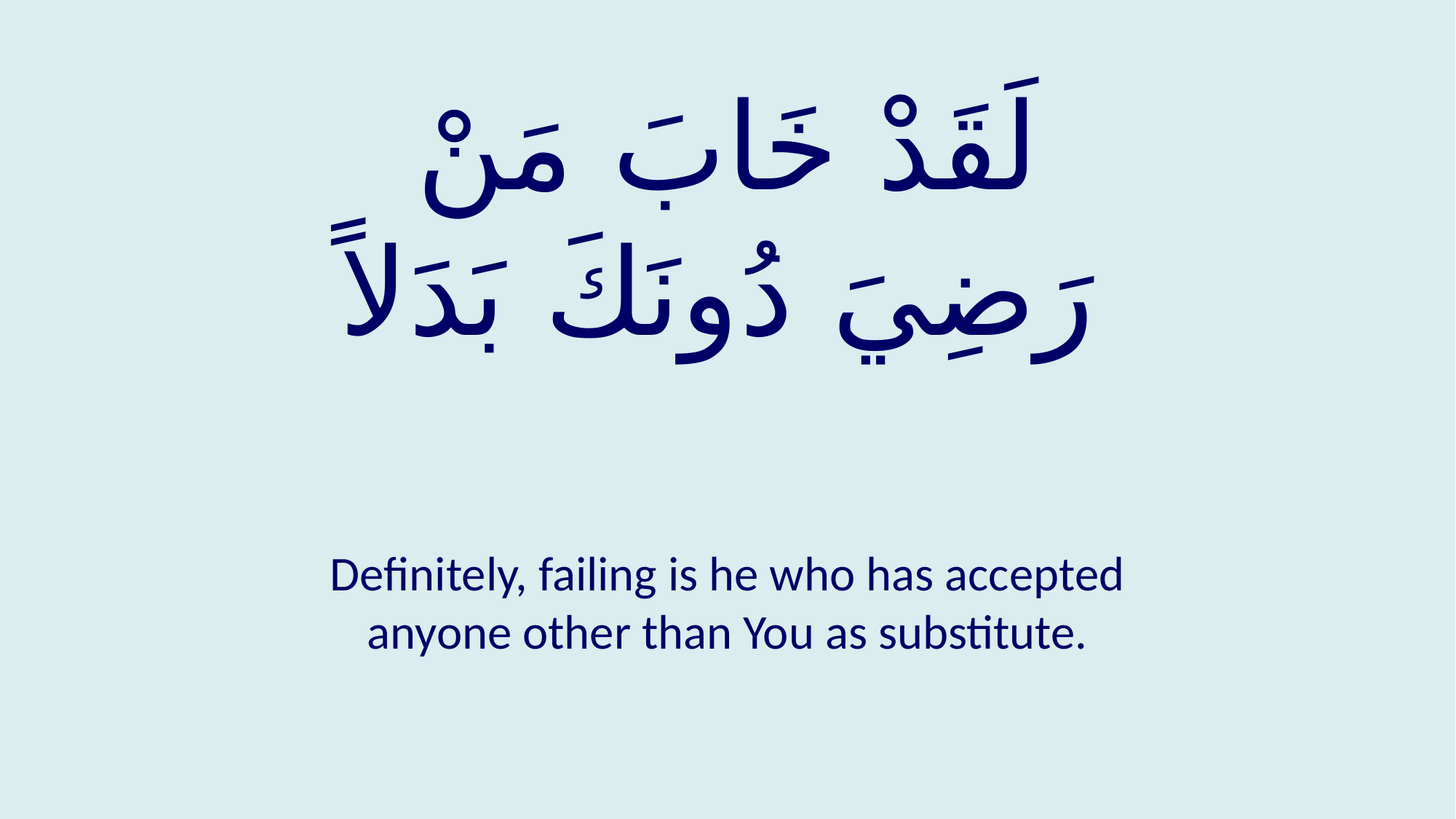

# لَقَدْ خَابَ مَنْ رَضِيَ دُونَكَ بَدَلاً
Definitely, failing is he who has accepted anyone other than You as substitute.